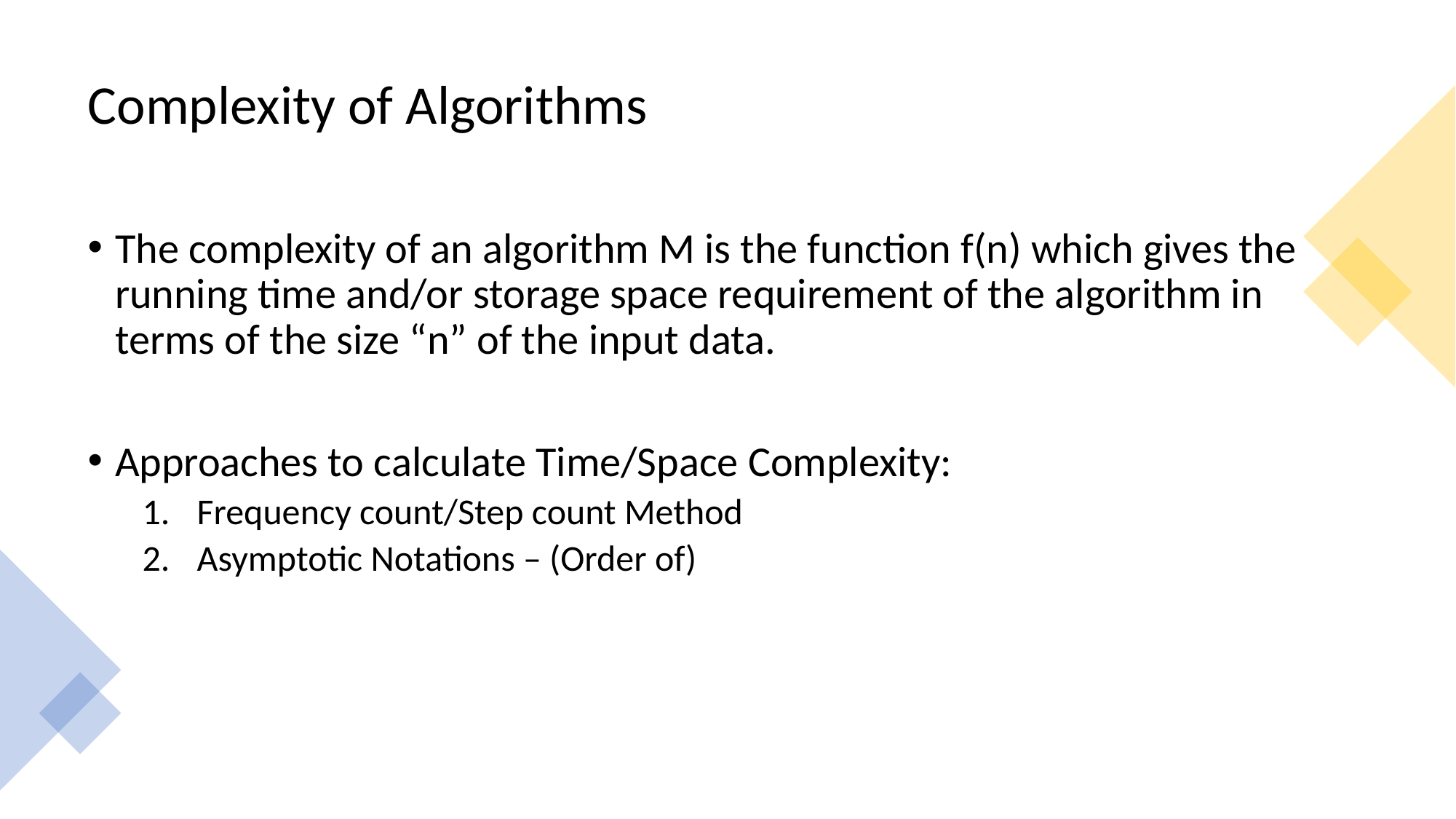

# Complexity of Algorithms

The complexity of an algorithm M is the function f(n) which gives the running time and/or storage space requirement of the algorithm in terms of the size “n” of the input data.

Approaches to calculate Time/Space Complexity:
Frequency count/Step count Method
Asymptotic Notations – (Order of)